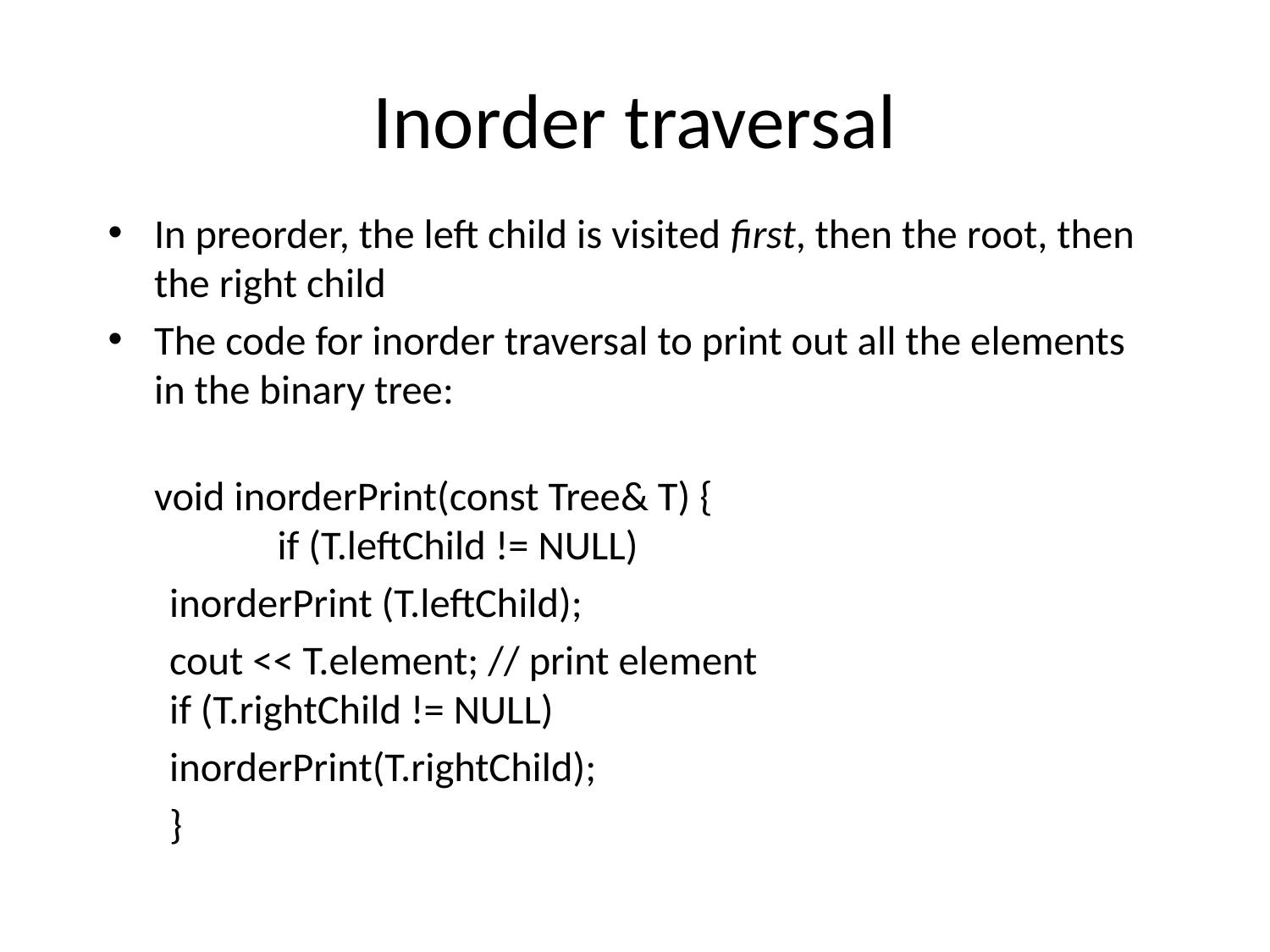

# Inorder traversal
In preorder, the left child is visited first, then the root, then the right child
The code for inorder traversal to print out all the elements in the binary tree:
void inorderPrint(const Tree& T) {
	if (T.leftChild != NULL)
		inorderPrint (T.leftChild);
	cout << T.element; // print element
	if (T.rightChild != NULL)
		inorderPrint(T.rightChild);
}